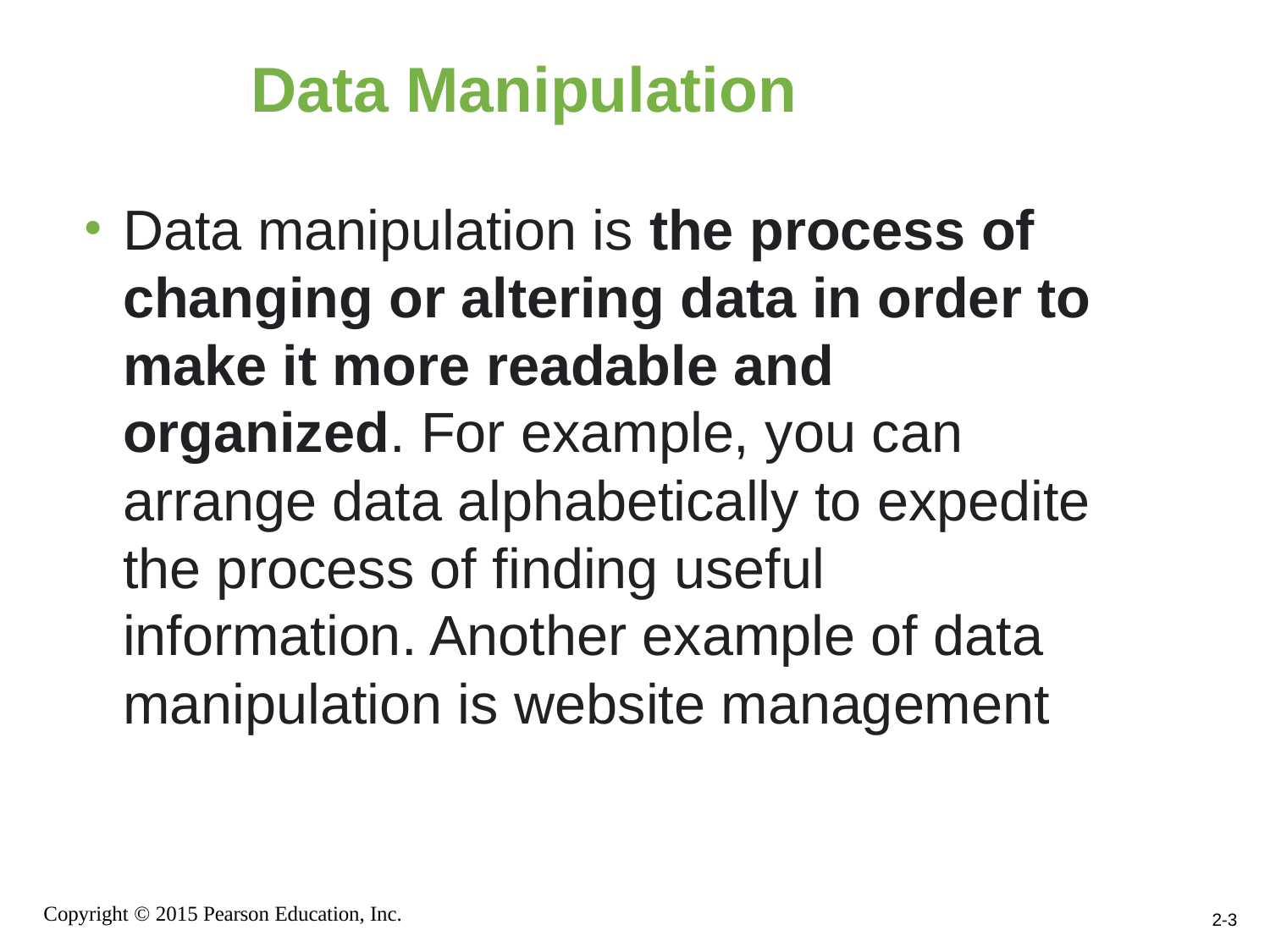

# Data Manipulation
Data manipulation is the process of changing or altering data in order to make it more readable and organized. For example, you can arrange data alphabetically to expedite the process of finding useful information. Another example of data manipulation is website management
Copyright © 2015 Pearson Education, Inc.
2-3